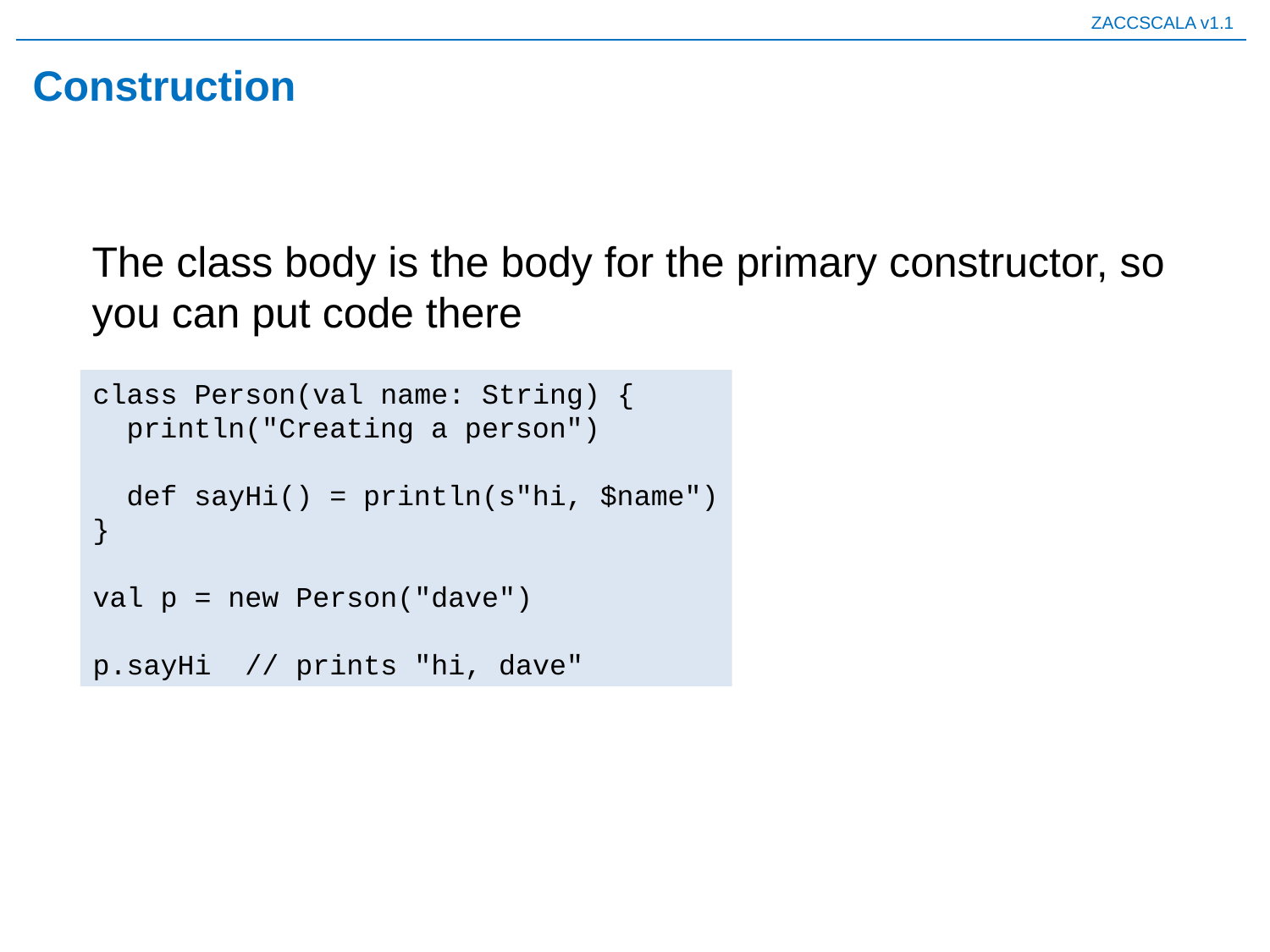

# Construction
The class body is the body for the primary constructor, so you can put code there
class Person(val name: String) {
  println("Creating a person")

  def sayHi() = println(s"hi, $name")
}

val p = new Person("dave")

p.sayHi  // prints "hi, dave"